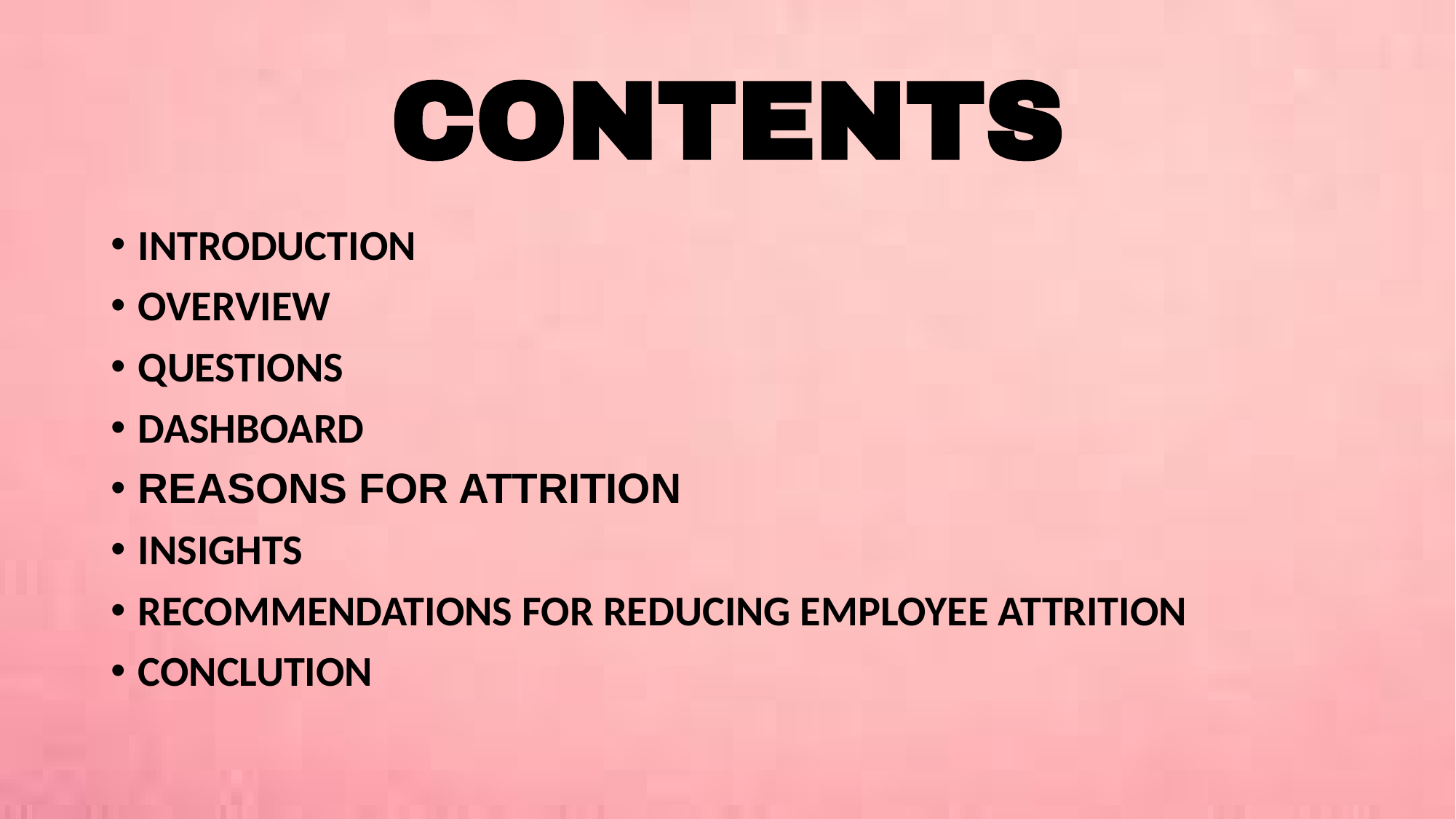

# CONTENTS
INTRODUCTION
OVERVIEW
QUESTIONS
DASHBOARD
REASONS FOR ATTRITION
INSIGHTS
RECOMMENDATIONS FOR REDUCING EMPLOYEE ATTRITION
CONCLUTION